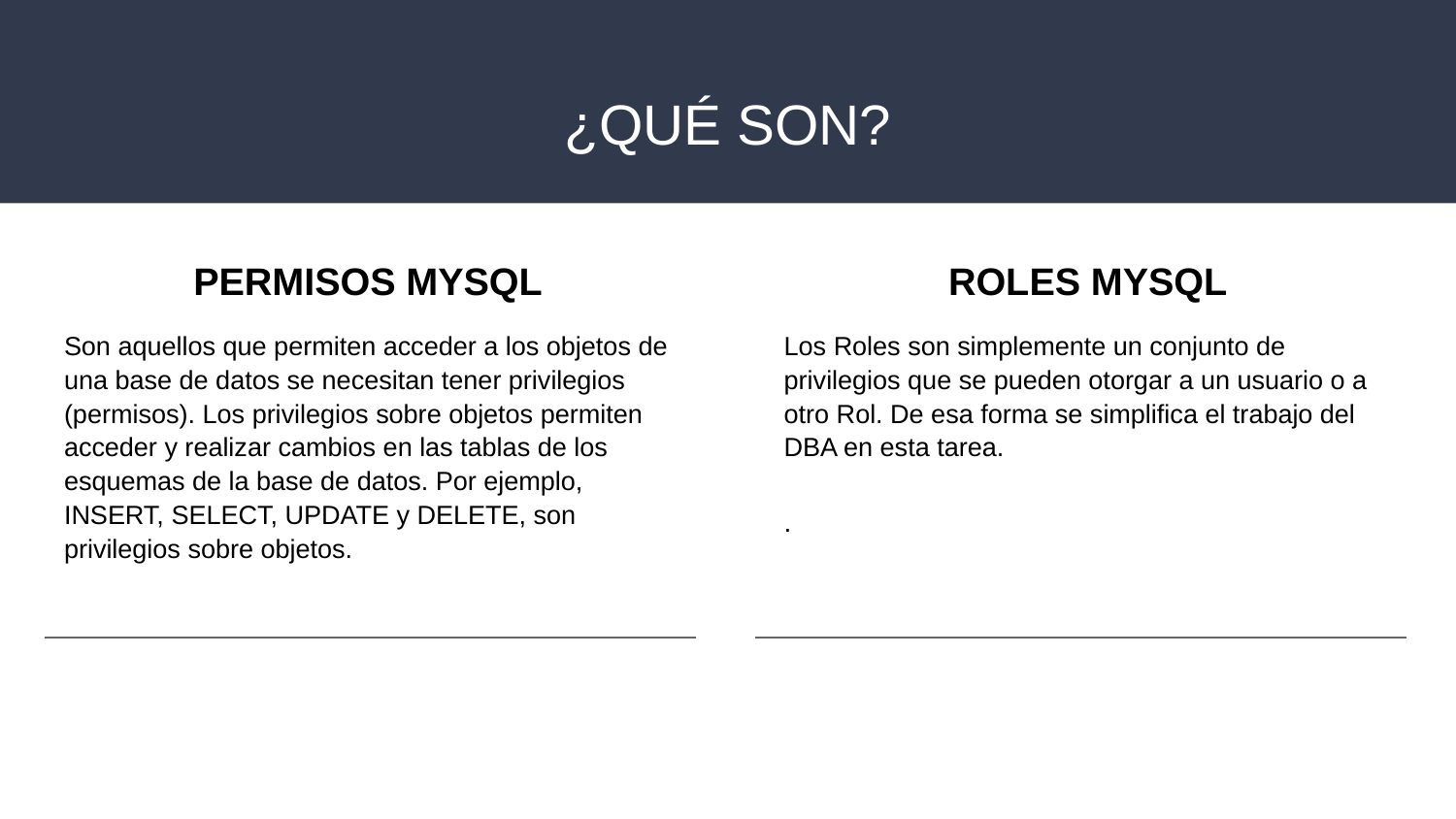

# ¿QUÉ SON?
PERMISOS MYSQL
Son aquellos que permiten acceder a los objetos de una base de datos se necesitan tener privilegios (permisos). Los privilegios sobre objetos permiten acceder y realizar cambios en las tablas de los esquemas de la base de datos. Por ejemplo, INSERT, SELECT, UPDATE y DELETE, son privilegios sobre objetos.
ROLES MYSQL
Los Roles son simplemente un conjunto de privilegios que se pueden otorgar a un usuario o a otro Rol. De esa forma se simplifica el trabajo del DBA en esta tarea.
.